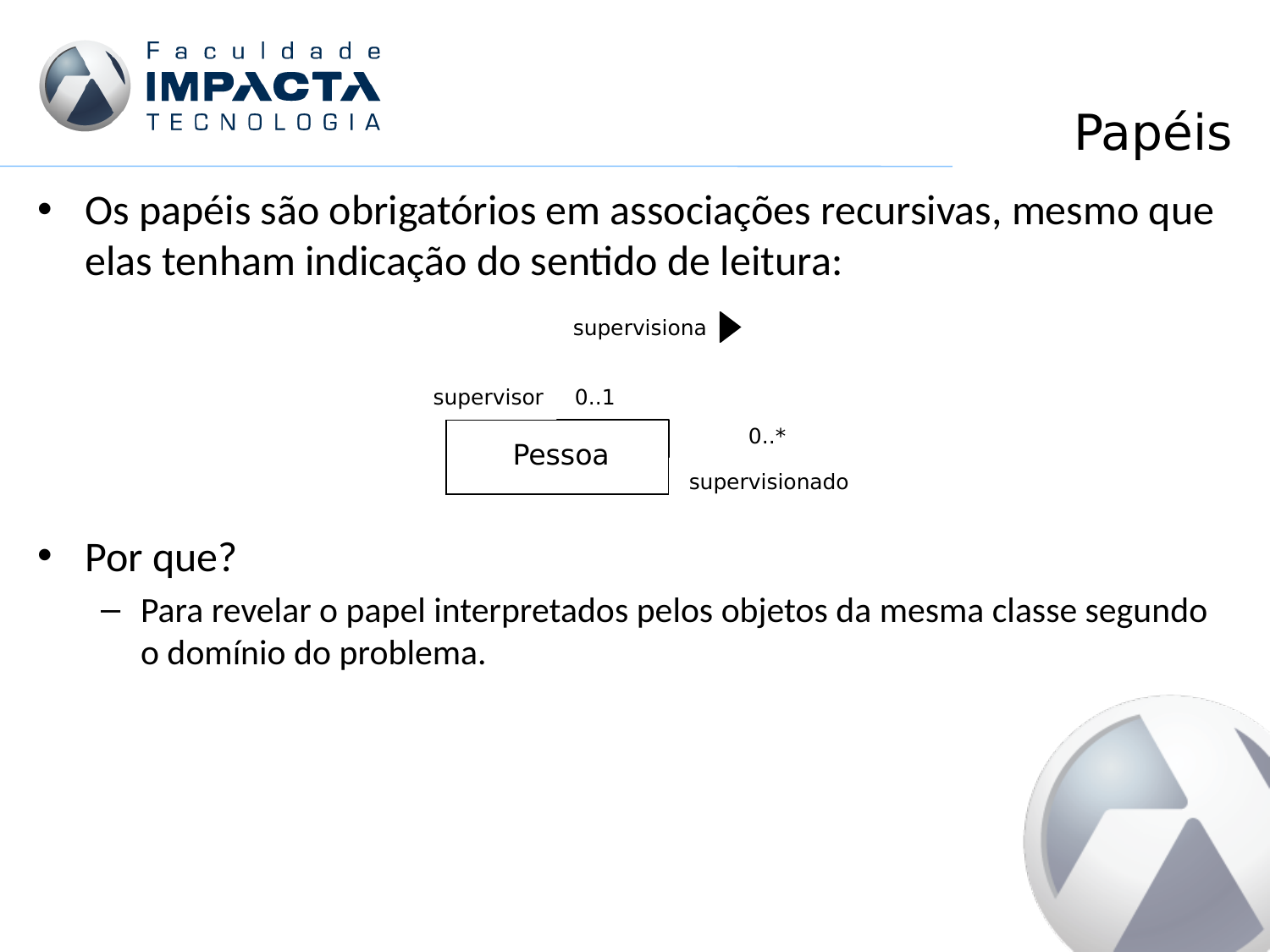

# Papéis
Os papéis são obrigatórios em associações recursivas, mesmo que elas tenham indicação do sentido de leitura:

Por que?
Para revelar o papel interpretados pelos objetos da mesma classe segundo o domínio do problema.
supervisiona

0..1
0..*

Pessoa
supervisor
supervisionado